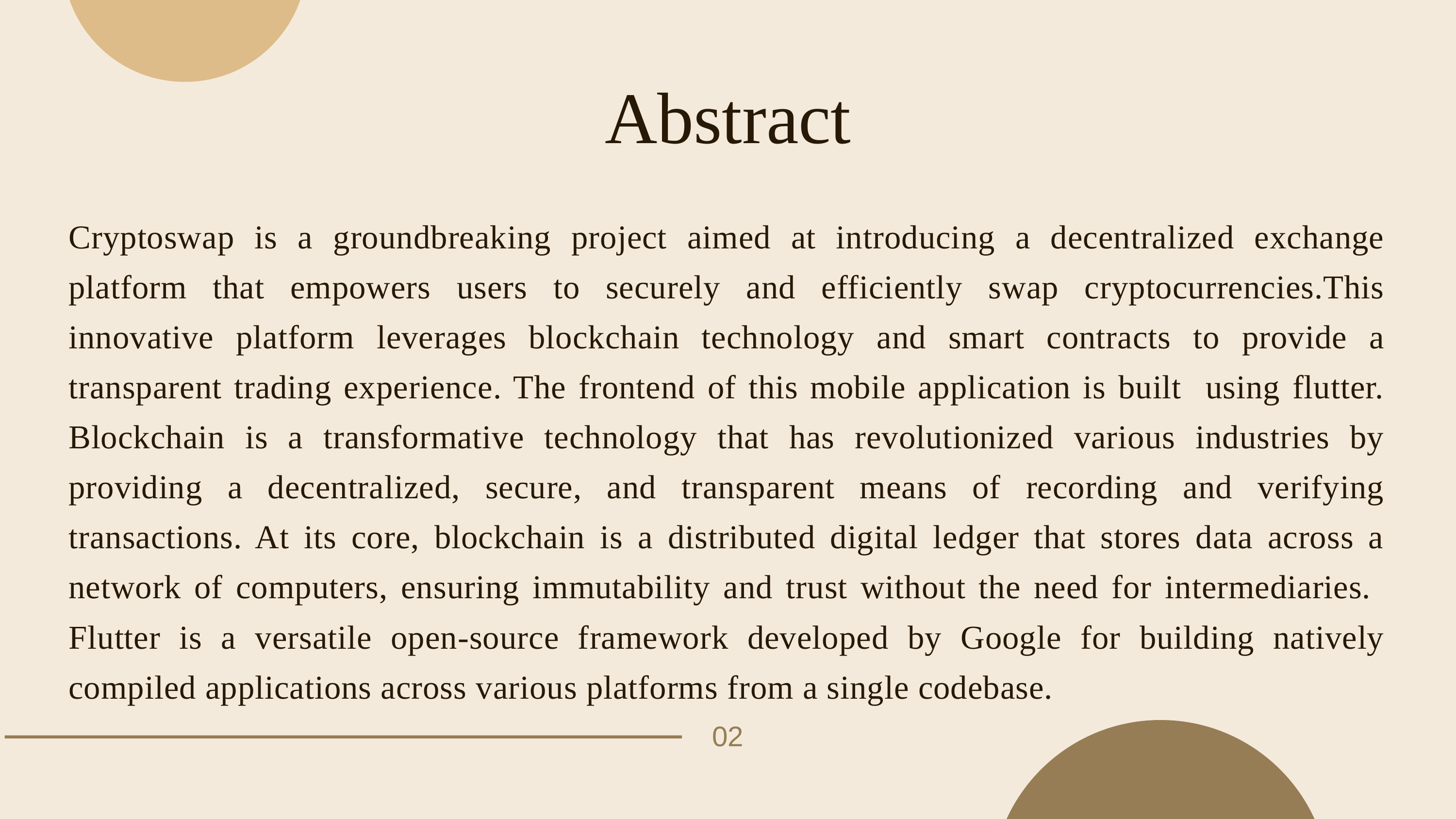

Abstract
Cryptoswap is a groundbreaking project aimed at introducing a decentralized exchange platform that empowers users to securely and efficiently swap cryptocurrencies.This innovative platform leverages blockchain technology and smart contracts to provide a transparent trading experience. The frontend of this mobile application is built  using flutter. Blockchain is a transformative technology that has revolutionized various industries by providing a decentralized, secure, and transparent means of recording and verifying transactions. At its core, blockchain is a distributed digital ledger that stores data across a network of computers, ensuring immutability and trust without the need for intermediaries.  Flutter is a versatile open-source framework developed by Google for building natively compiled applications across various platforms from a single codebase.

02